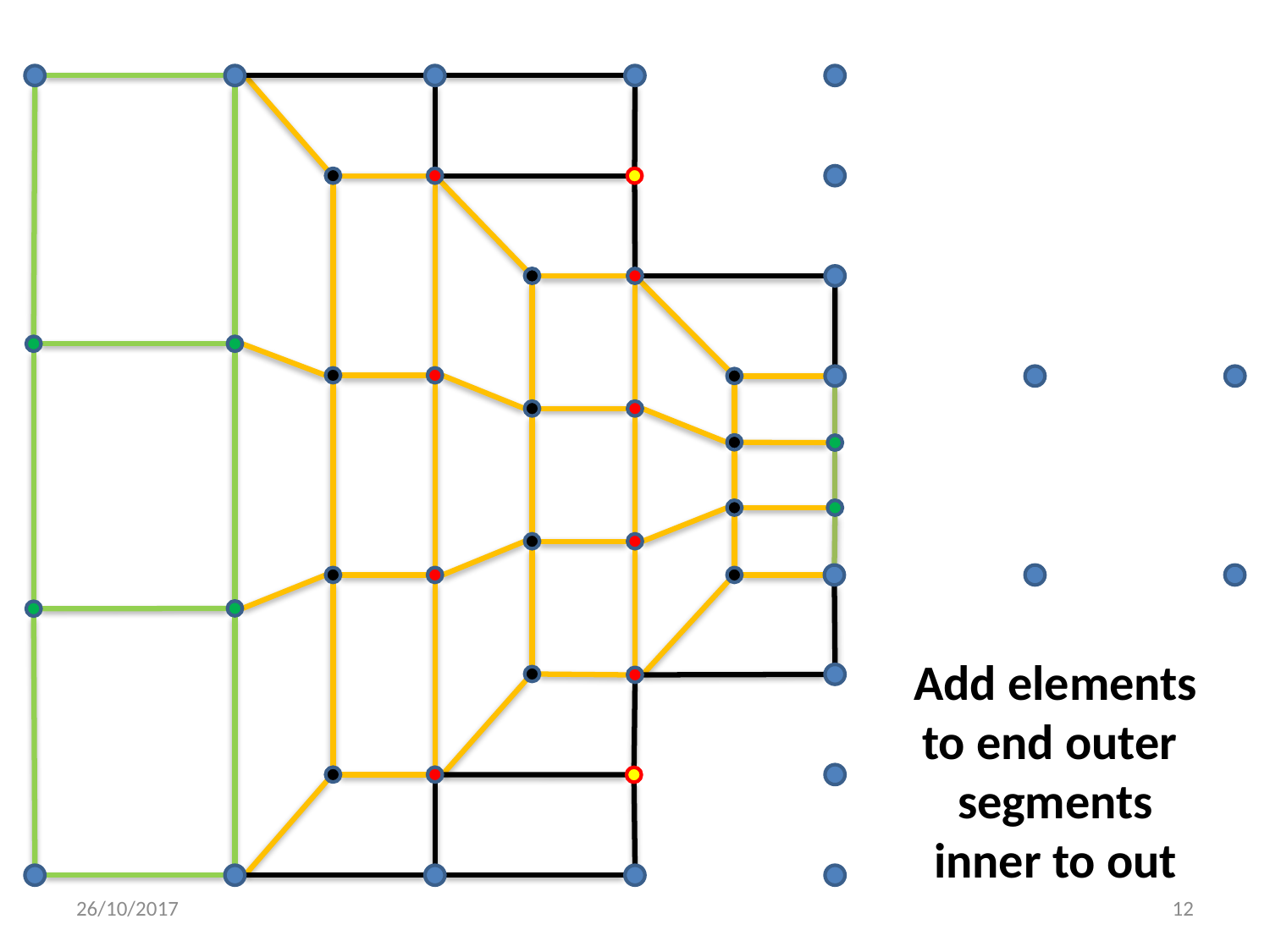

Add elements
to end outer
segments
inner to out

26/10/2017
12